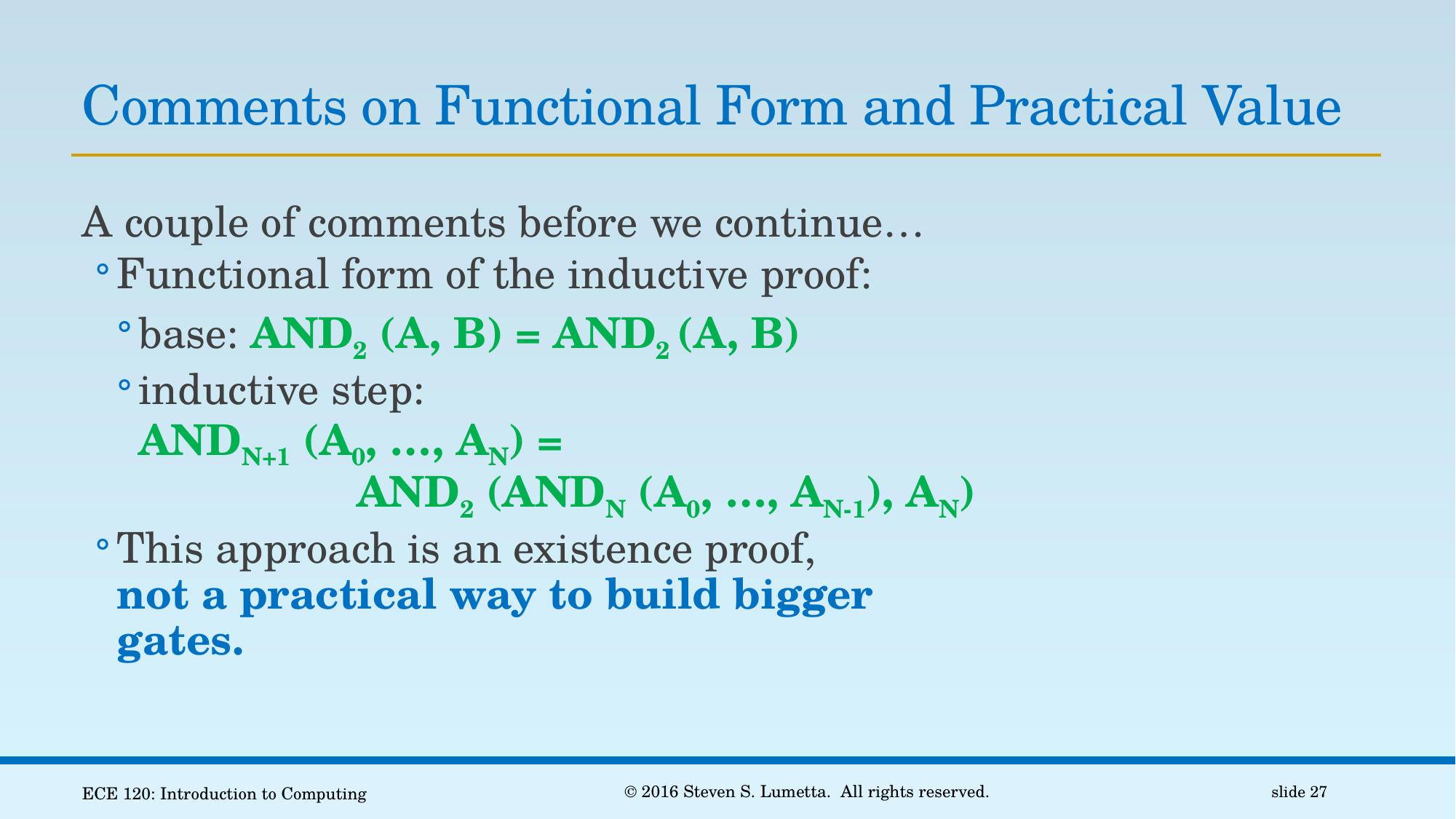

# Comments on Functional Form and Practical Value
A couple of comments before we continue…
Functional form of the inductive proof:
base: AND2 (A, B) = AND2 (A, B)
inductive step:
ANDN+1 (A0, …, AN) =
		AND2 (ANDN (A0, …, AN-1), AN)
This approach is an existence proof,
not a practical way to build bigger gates.
ECE 120: Introduction to Computing
© 2016 Steven S. Lumetta.  All rights reserved.
slide 27